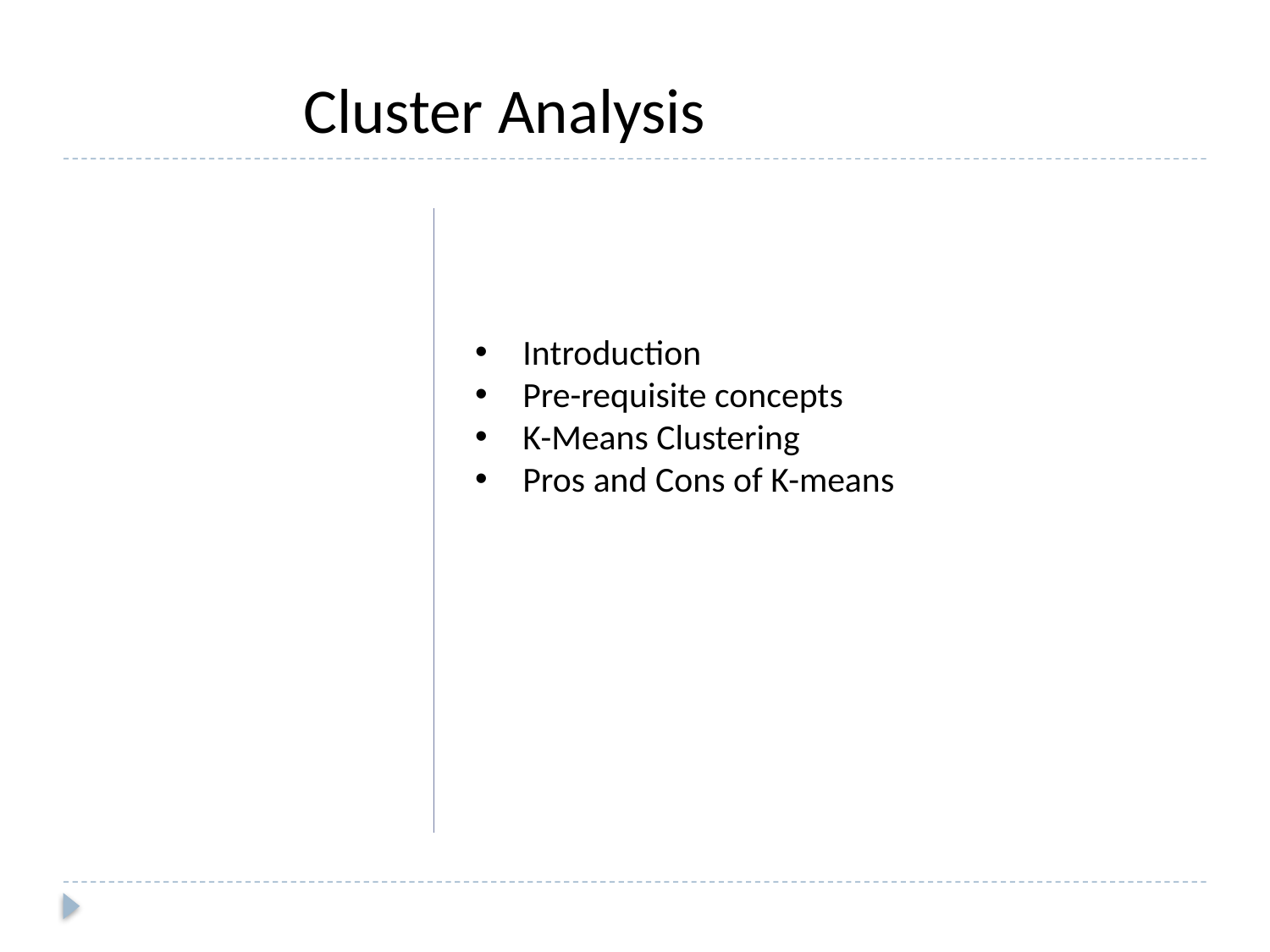

Cluster Analysis
Introduction
Pre-requisite concepts
K-Means Clustering
Pros and Cons of K-means